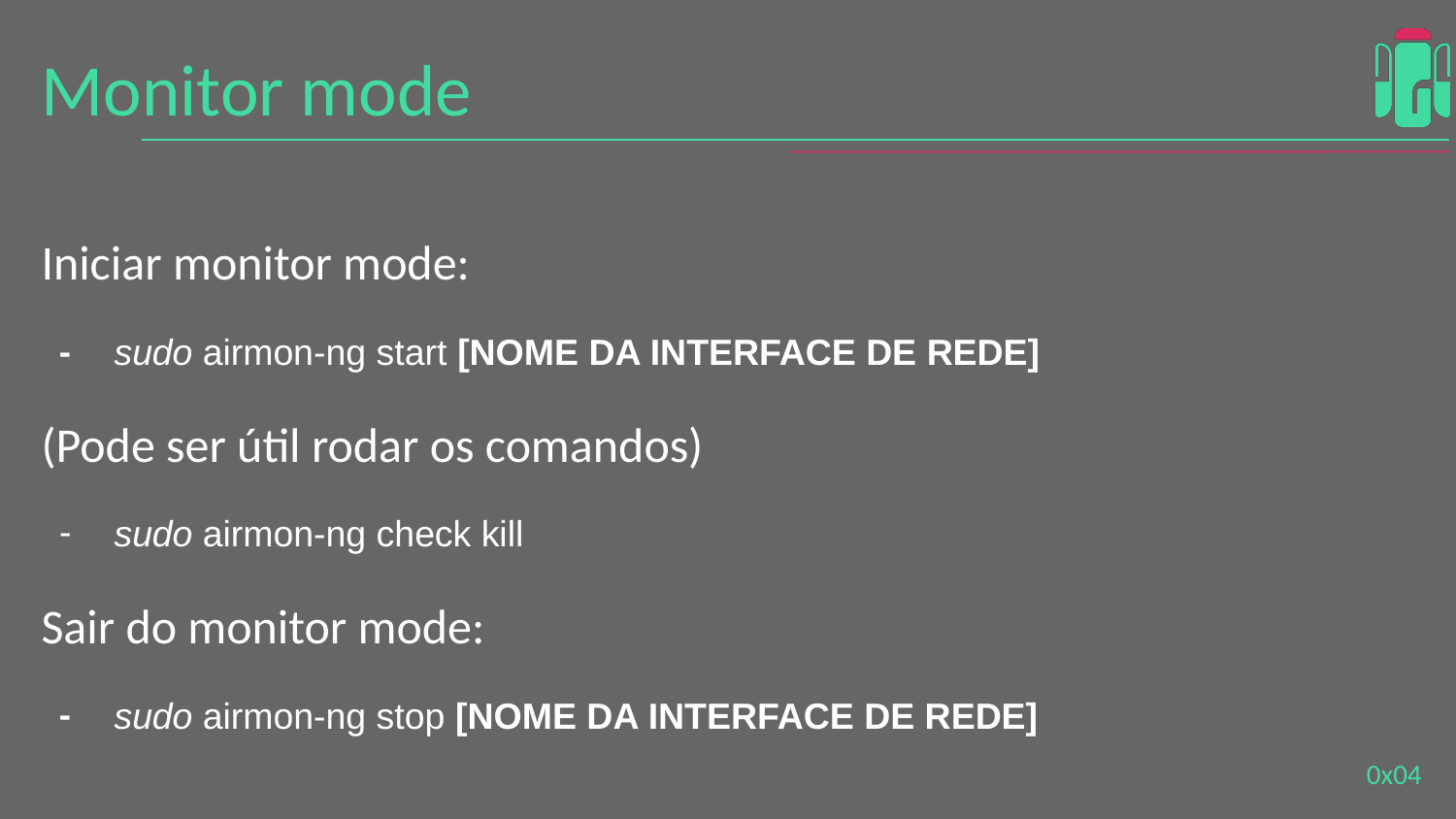

# Monitor mode
Iniciar monitor mode:
sudo airmon-ng start [NOME DA INTERFACE DE REDE]
(Pode ser útil rodar os comandos)
sudo airmon-ng check kill
Sair do monitor mode:
sudo airmon-ng stop [NOME DA INTERFACE DE REDE]

0x04